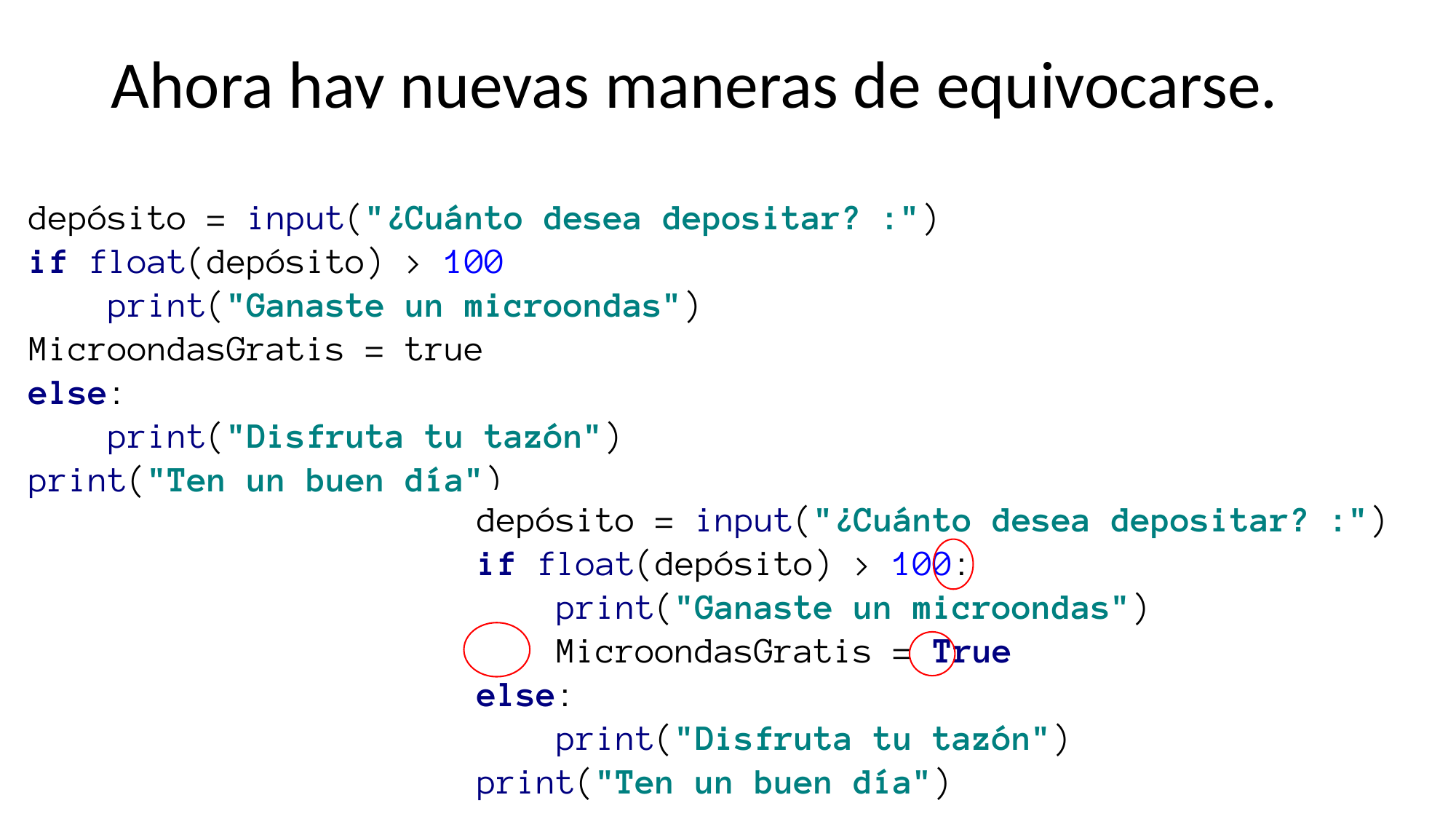

# Ahora hay nuevas maneras de equivocarse. ¿Pueden encontrar 3?
depósito = input("¿Cuánto desea depositar? :")
if float(depósito) > 100
    print("Ganaste un microondas")
MicroondasGratis = true
else:
    print("Disfruta tu tazón")
print("Ten un buen día")
depósito = input("¿Cuánto desea depositar? :")
if float(depósito) > 100:
    print("Ganaste un microondas")
    MicroondasGratis = True
else:
    print("Disfruta tu tazón")
print("Ten un buen día")